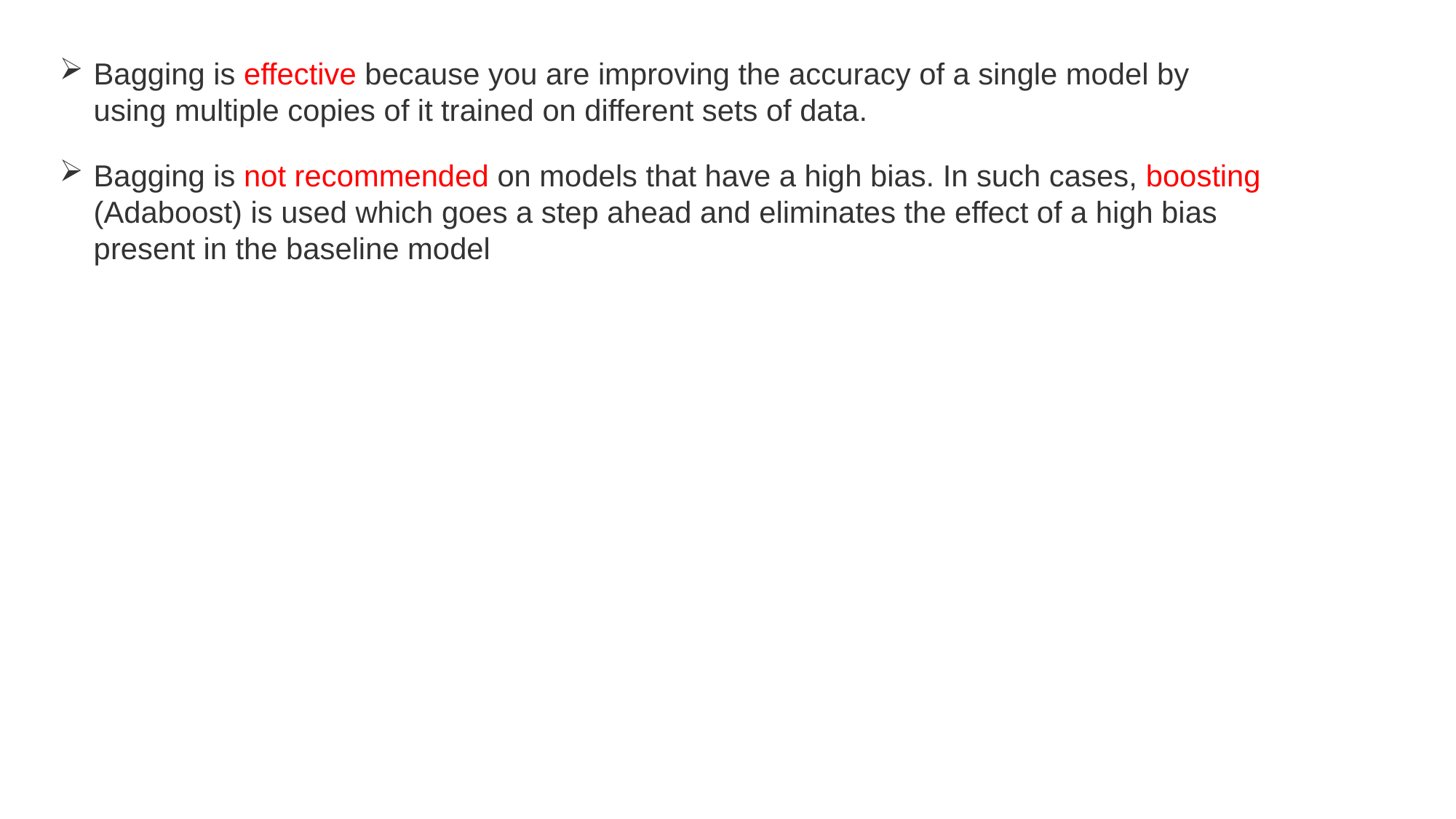

Bagging is effective because you are improving the accuracy of a single model by using multiple copies of it trained on different sets of data.
Bagging is not recommended on models that have a high bias. In such cases, boosting (Adaboost) is used which goes a step ahead and eliminates the effect of a high bias present in the baseline model